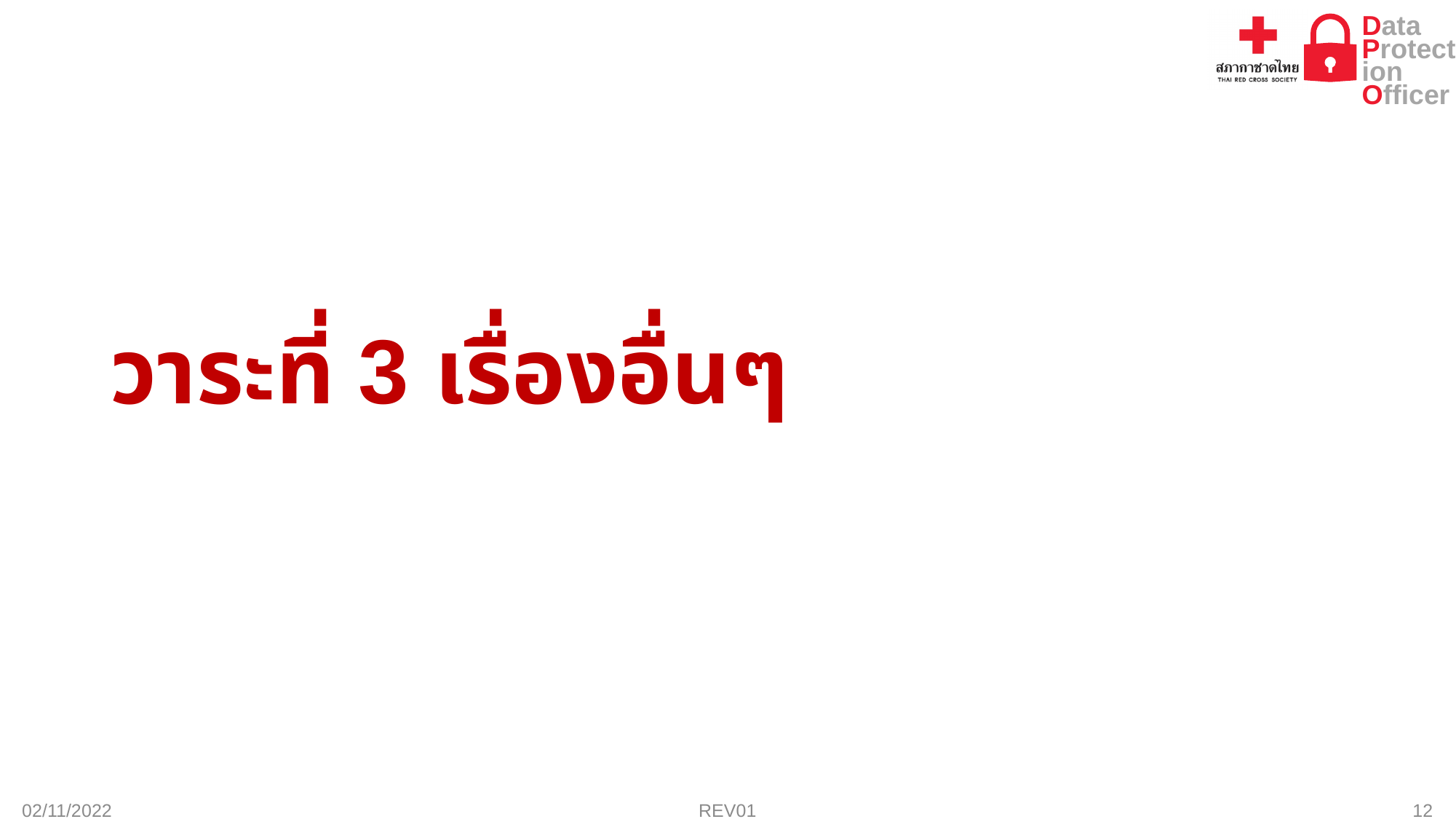

# วาระที่ 3 เรื่องอื่นๆ

02/11/2022
12
REV01